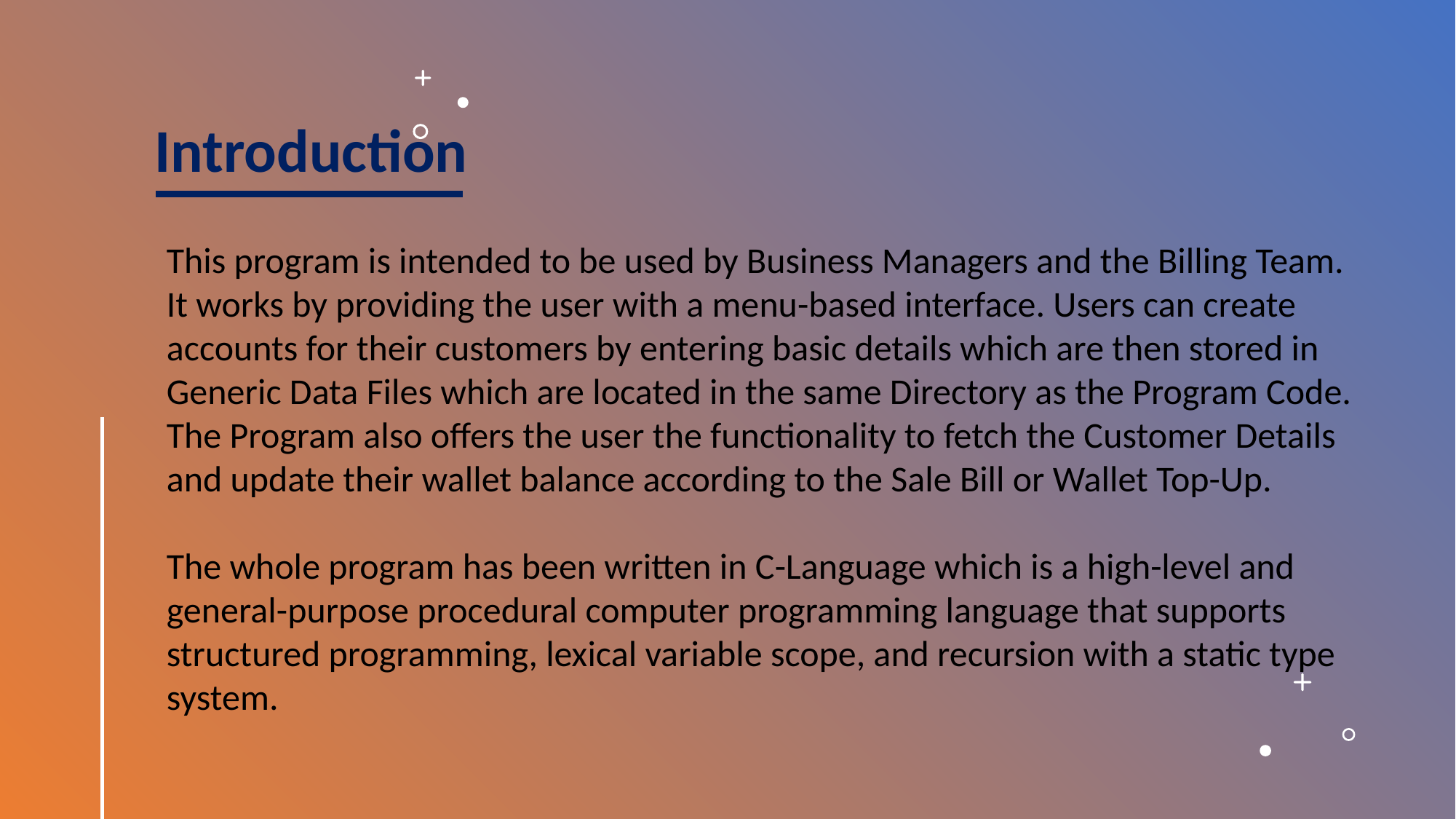

Introduction

This program is intended to be used by Business Managers and the Billing Team. It works by providing the user with a menu-based interface. Users can create accounts for their customers by entering basic details which are then stored in Generic Data Files which are located in the same Directory as the Program Code. The Program also offers the user the functionality to fetch the Customer Details and update their wallet balance according to the Sale Bill or Wallet Top-Up.

The whole program has been written in C-Language which is a high-level and general-purpose procedural computer programming language that supports structured programming, lexical variable scope, and recursion with a static type system.